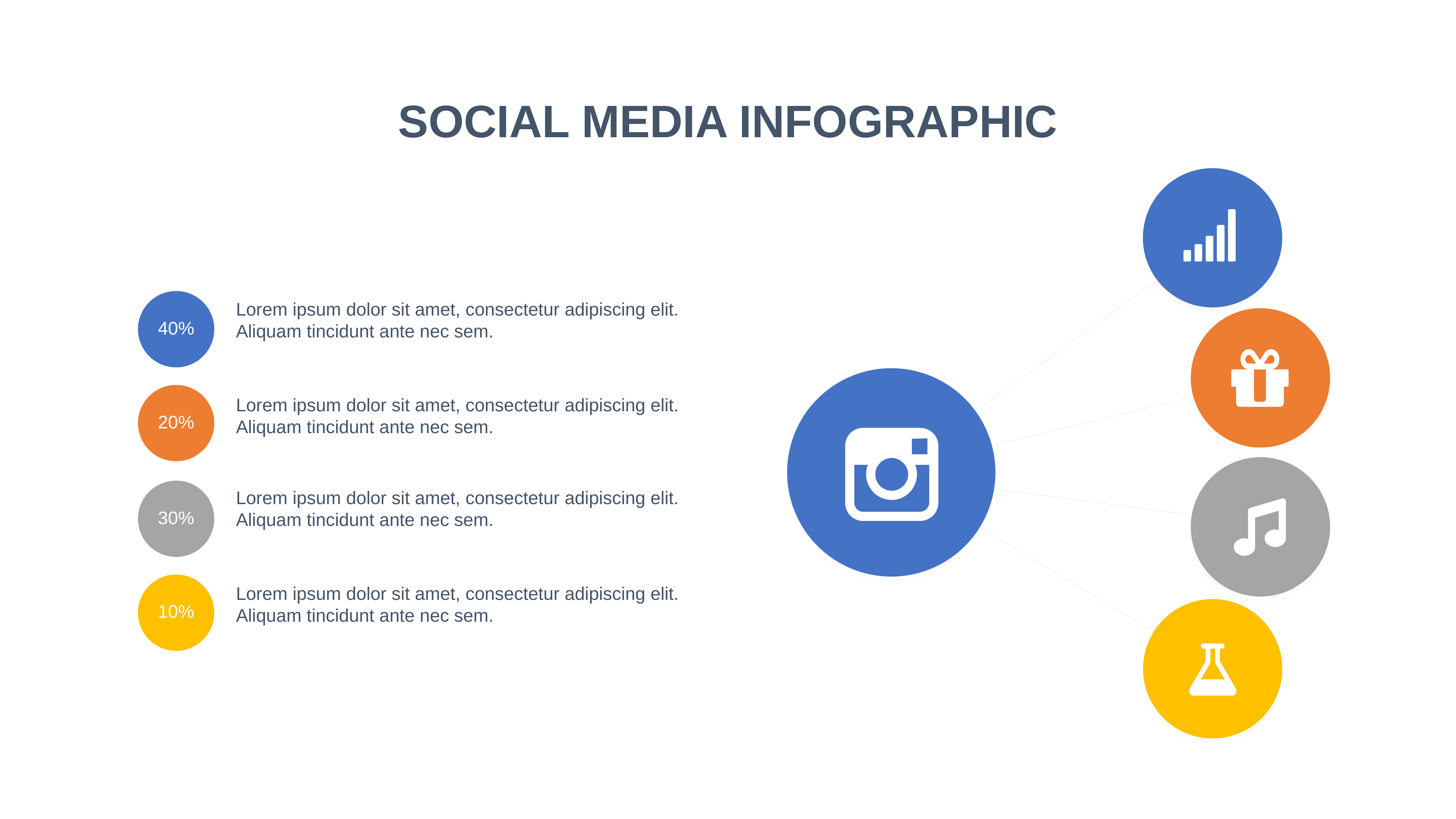

# SOCIAL MEDIA INFOGRAPHIC

40%
Lorem ipsum dolor sit amet, consectetur adipiscing elit. Aliquam tincidunt ante nec sem.

20%
Lorem ipsum dolor sit amet, consectetur adipiscing elit. Aliquam tincidunt ante nec sem.

Lorem ipsum dolor sit amet, consectetur adipiscing elit. Aliquam tincidunt ante nec sem.
30%

10%
Lorem ipsum dolor sit amet, consectetur adipiscing elit. Aliquam tincidunt ante nec sem.